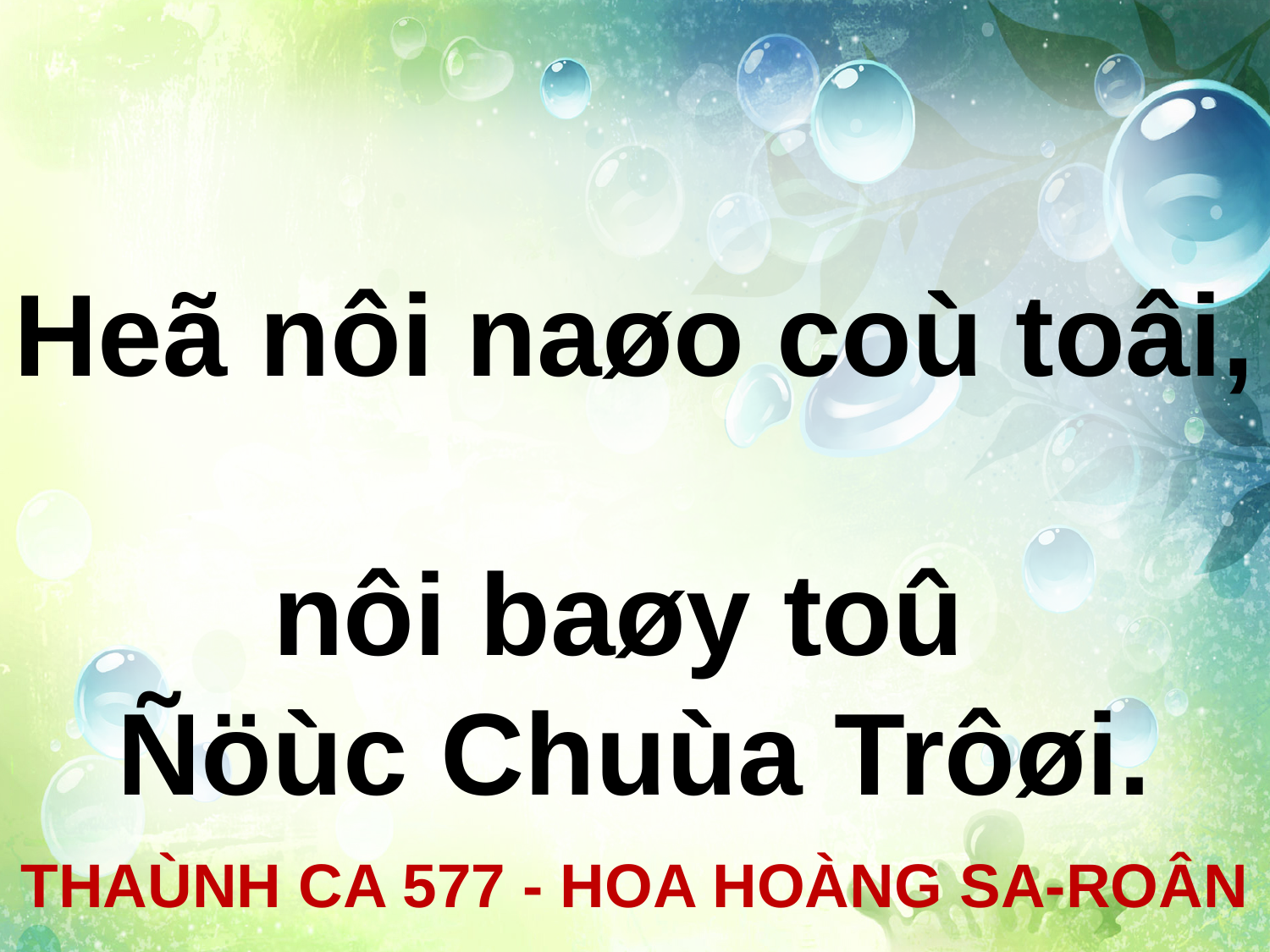

Heã nôi naøo coù toâi,
nôi baøy toû
Ñöùc Chuùa Trôøi.
THAÙNH CA 577 - HOA HOÀNG SA-ROÂN